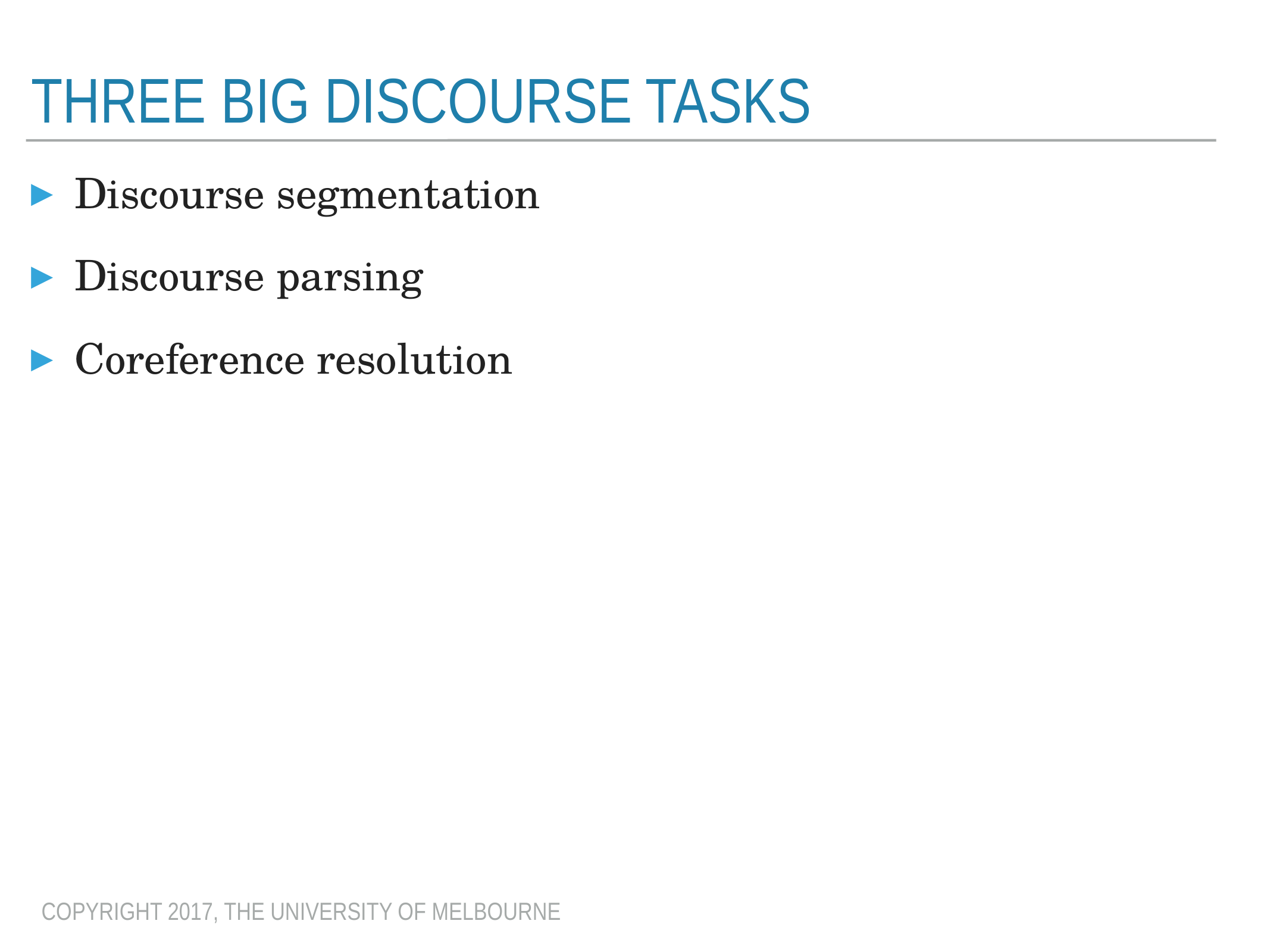

# Three Big discourse tasks
Discourse segmentation
Discourse parsing
Coreference resolution